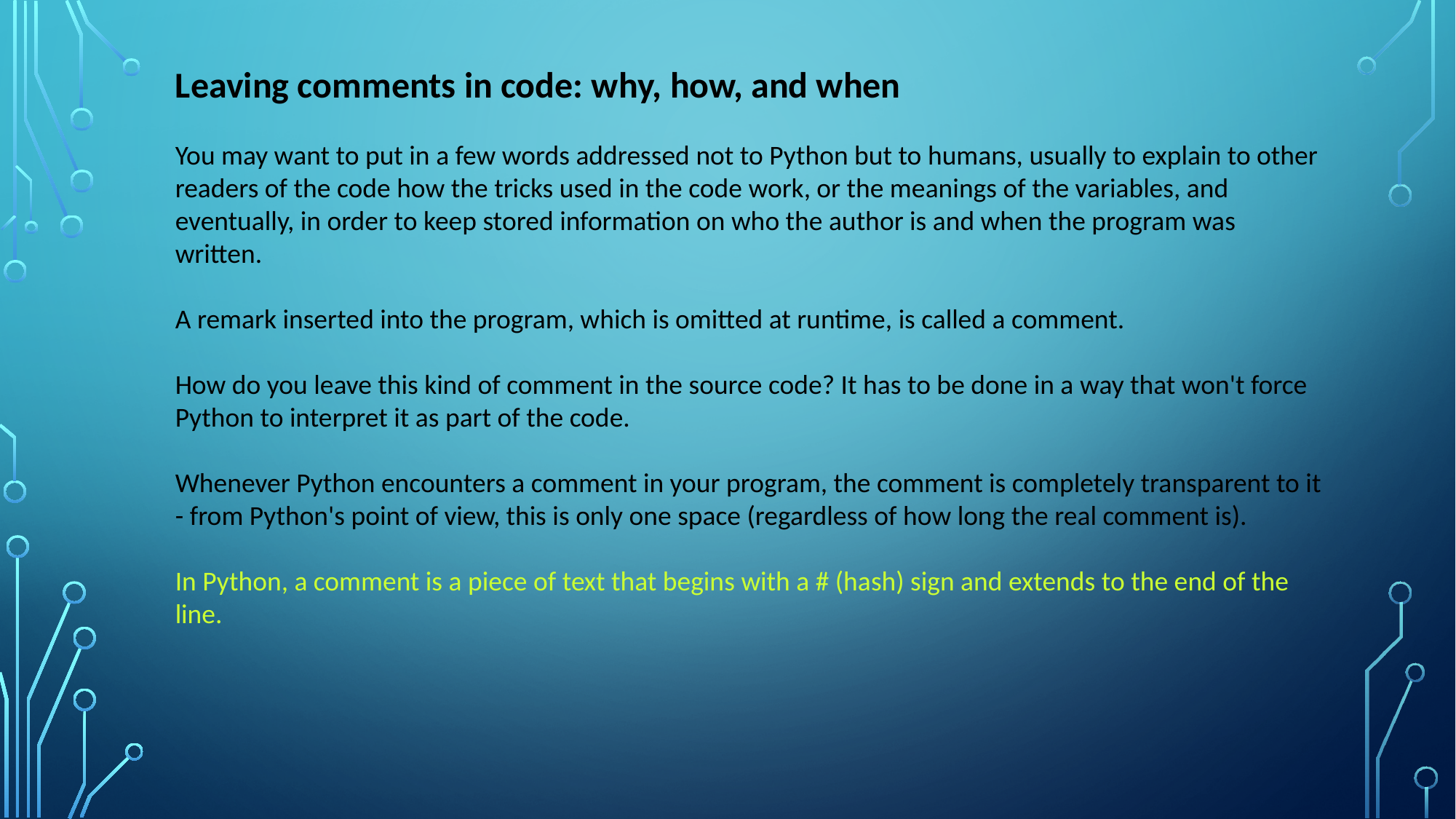

Leaving comments in code: why, how, and when

You may want to put in a few words addressed not to Python but to humans, usually to explain to other readers of the code how the tricks used in the code work, or the meanings of the variables, and eventually, in order to keep stored information on who the author is and when the program was written.

A remark inserted into the program, which is omitted at runtime, is called a comment.

How do you leave this kind of comment in the source code? It has to be done in a way that won't force Python to interpret it as part of the code.

Whenever Python encounters a comment in your program, the comment is completely transparent to it - from Python's point of view, this is only one space (regardless of how long the real comment is).

In Python, a comment is a piece of text that begins with a # (hash) sign and extends to the end of the line.